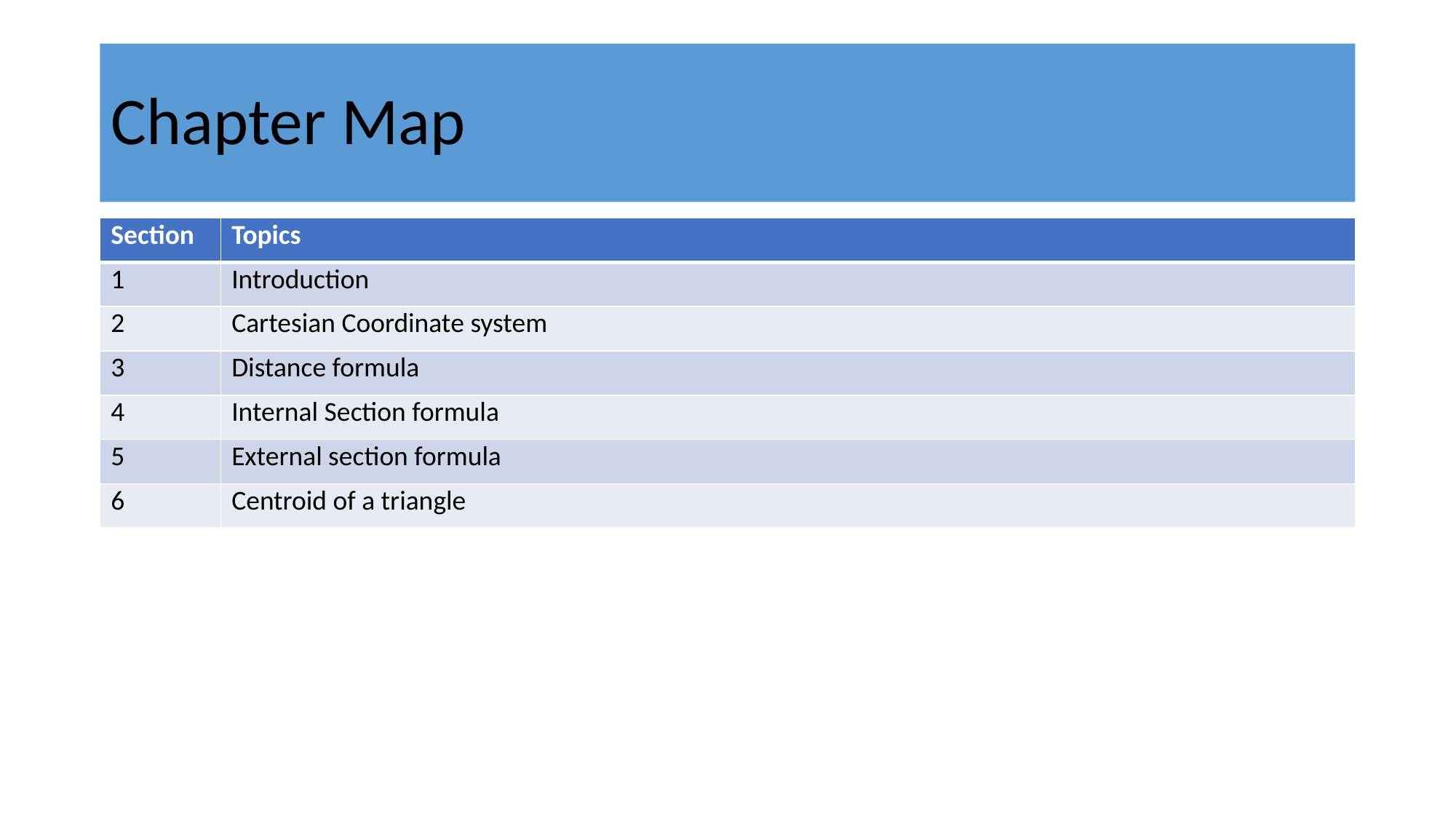

# Chapter Map
| Section | Topics |
| --- | --- |
| 1 | Introduction |
| 2 | Cartesian Coordinate system |
| 3 | Distance formula |
| 4 | Internal Section formula |
| 5 | External section formula |
| 6 | Centroid of a triangle |